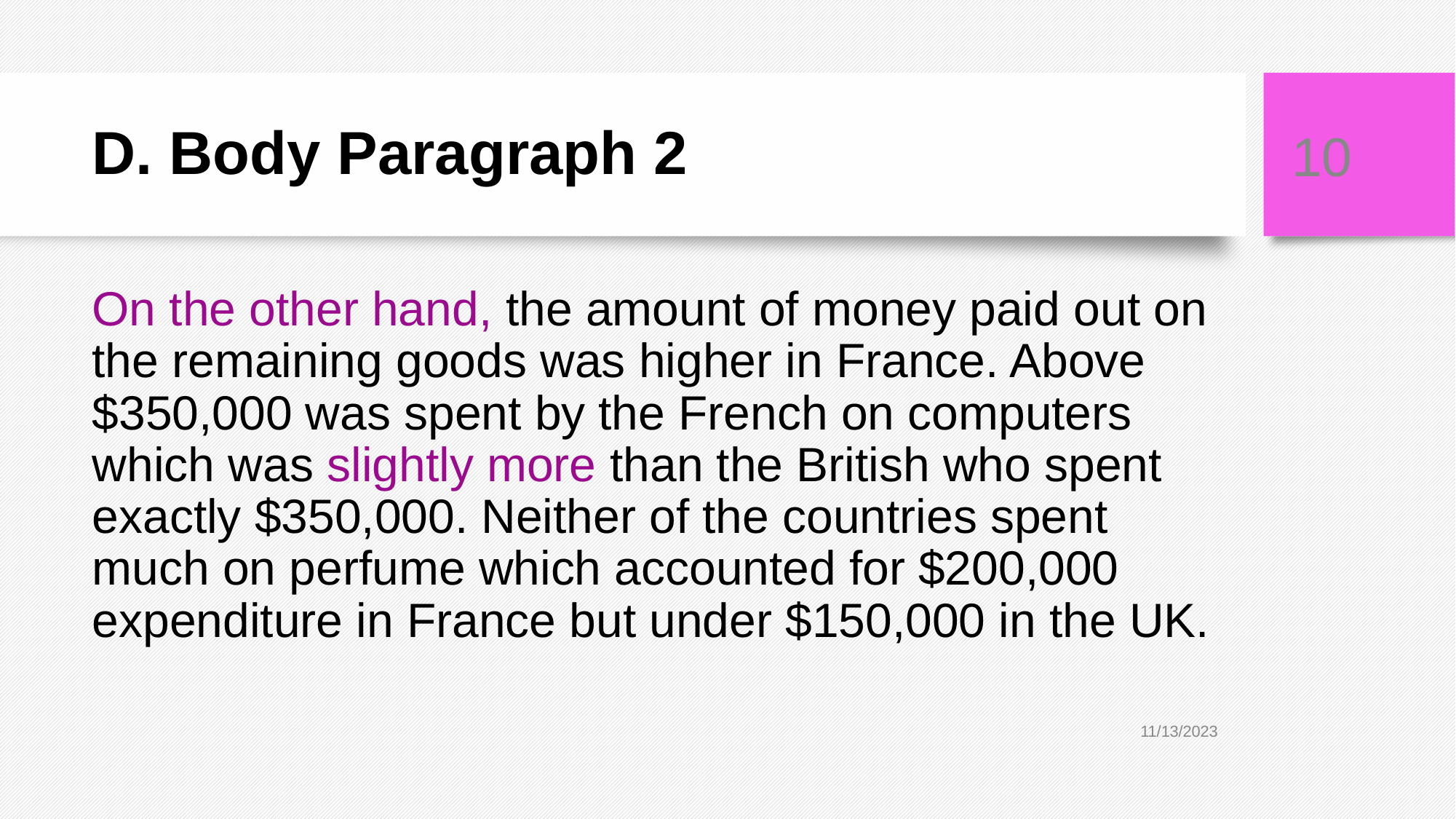

10
# D. Body Paragraph 2
On the other hand, the amount of money paid out on the remaining goods was higher in France. Above $350,000 was spent by the French on computers which was slightly more than the British who spent exactly $350,000. Neither of the countries spent much on perfume which accounted for $200,000 expenditure in France but under $150,000 in the UK.
11/13/2023